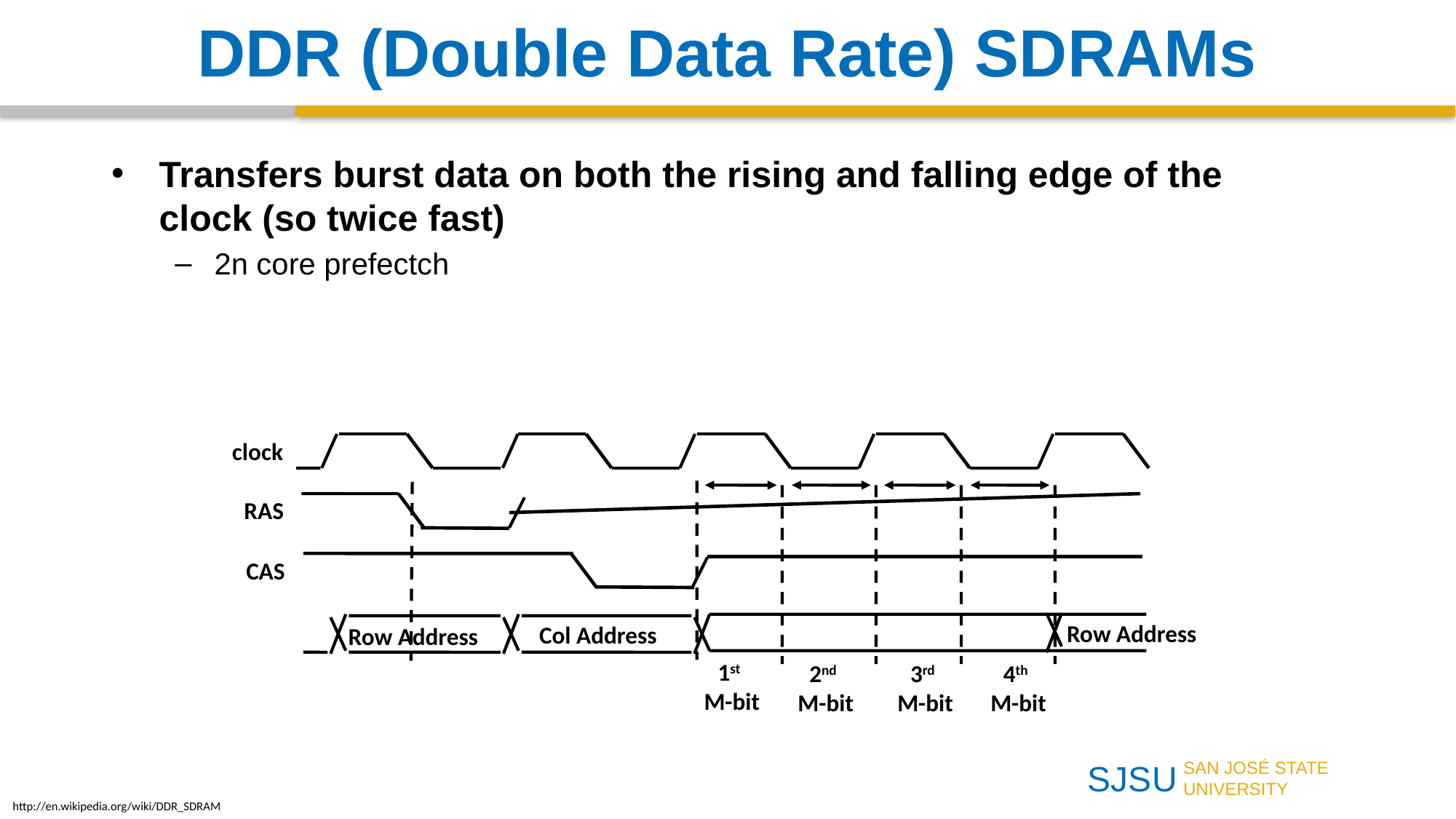

DDR (Double Data Rate) SDRAMs
Transfers burst data on both the rising and falling edge of the clock (so twice fast)
2n core prefectch

clock

RAS

CAS

Row Address

Col Address

Row Address

1st
M-bit

2nd
M-bit
3rd
M-bit
4th
M-bit
http://en.wikipedia.org/wiki/DDR_SDRAM